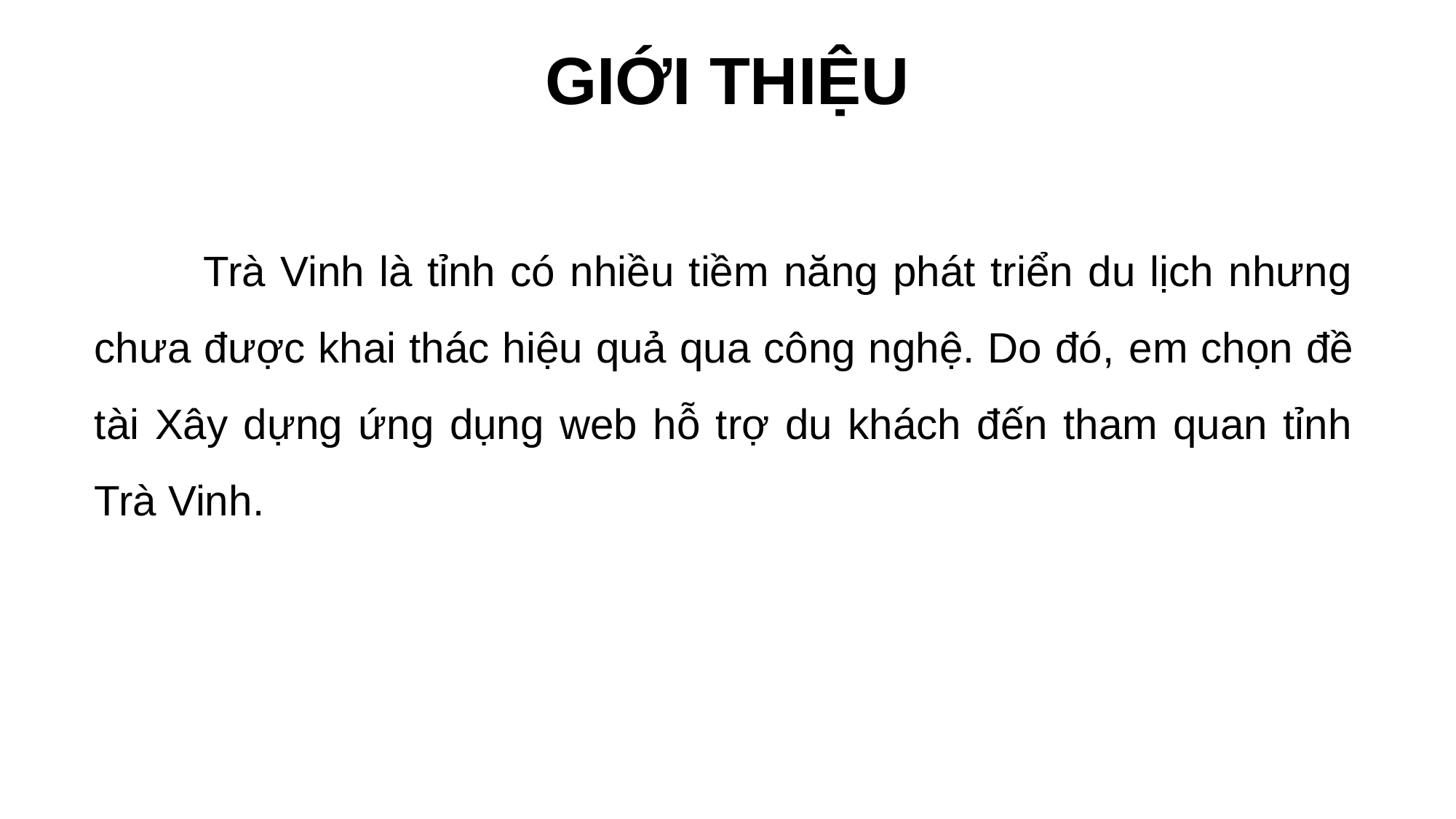

# GIỚI THIỆU
	Trà Vinh là tỉnh có nhiều tiềm năng phát triển du lịch nhưng chưa được khai thác hiệu quả qua công nghệ. Do đó, em chọn đề tài Xây dựng ứng dụng web hỗ trợ du khách đến tham quan tỉnh Trà Vinh.